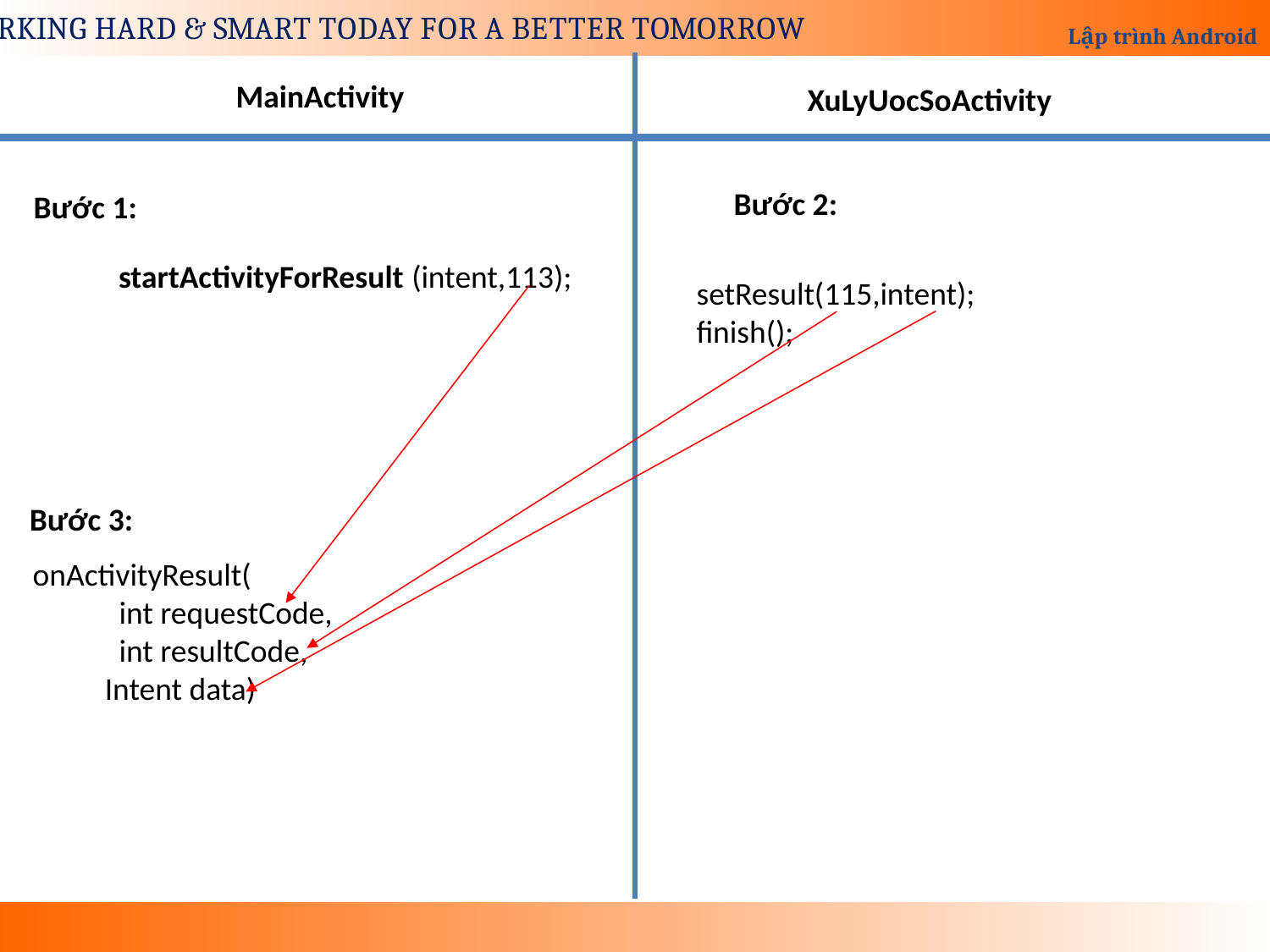

MainActivity
XuLyUocSoActivity
Bước 2:
Bước 1:
startActivityForResult
(intent,113);
setResult(115,intent);
finish();
Bước 3:
onActivityResult(
            int requestCode,
            int resultCode,
          Intent data)